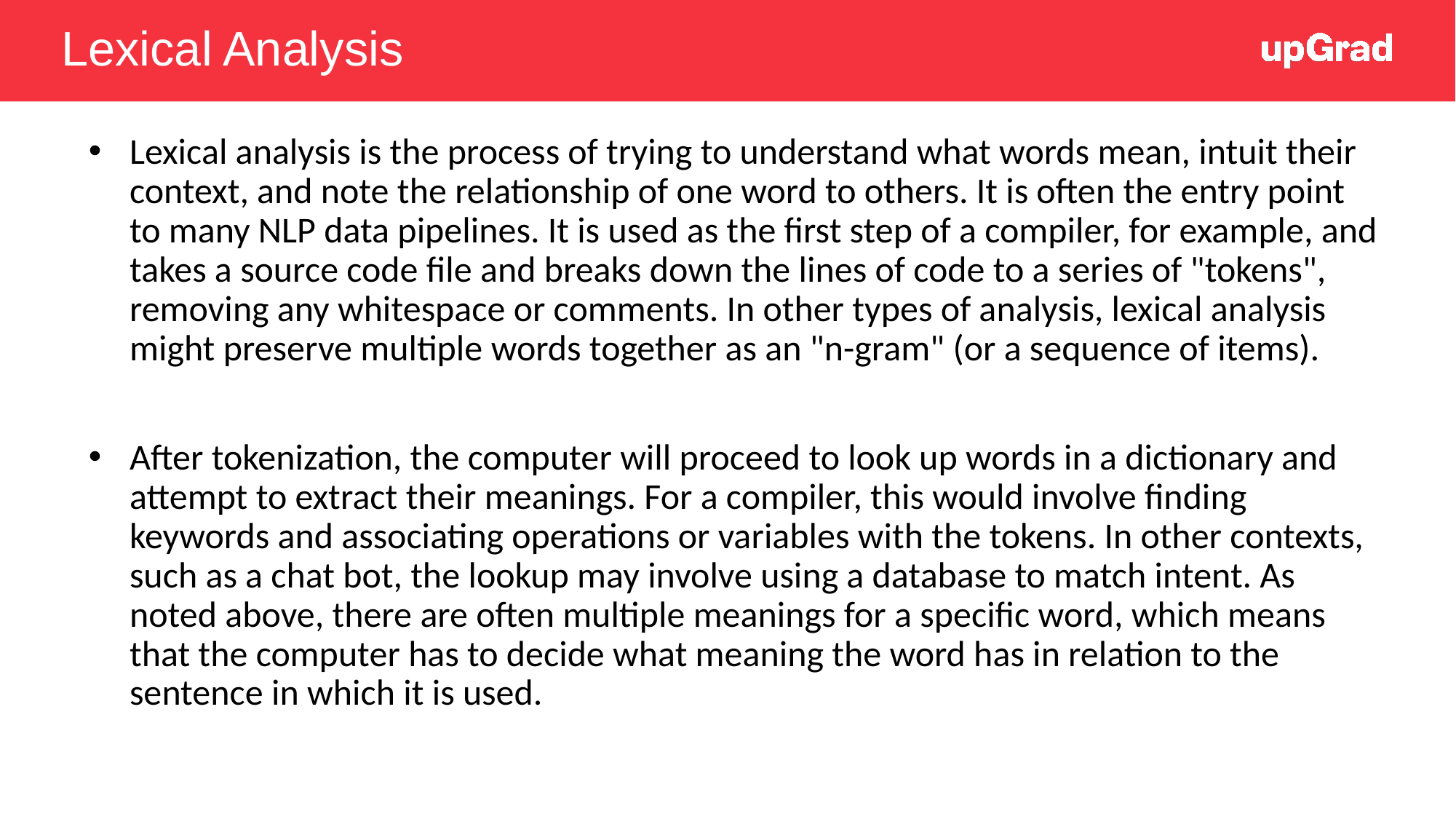

# Lexical Analysis
Lexical analysis is the process of trying to understand what words mean, intuit their context, and note the relationship of one word to others. It is often the entry point to many NLP data pipelines. It is used as the first step of a compiler, for example, and takes a source code file and breaks down the lines of code to a series of "tokens", removing any whitespace or comments. In other types of analysis, lexical analysis might preserve multiple words together as an "n-gram" (or a sequence of items).

After tokenization, the computer will proceed to look up words in a dictionary and attempt to extract their meanings. For a compiler, this would involve finding keywords and associating operations or variables with the tokens. In other contexts, such as a chat bot, the lookup may involve using a database to match intent. As noted above, there are often multiple meanings for a specific word, which means that the computer has to decide what meaning the word has in relation to the sentence in which it is used.